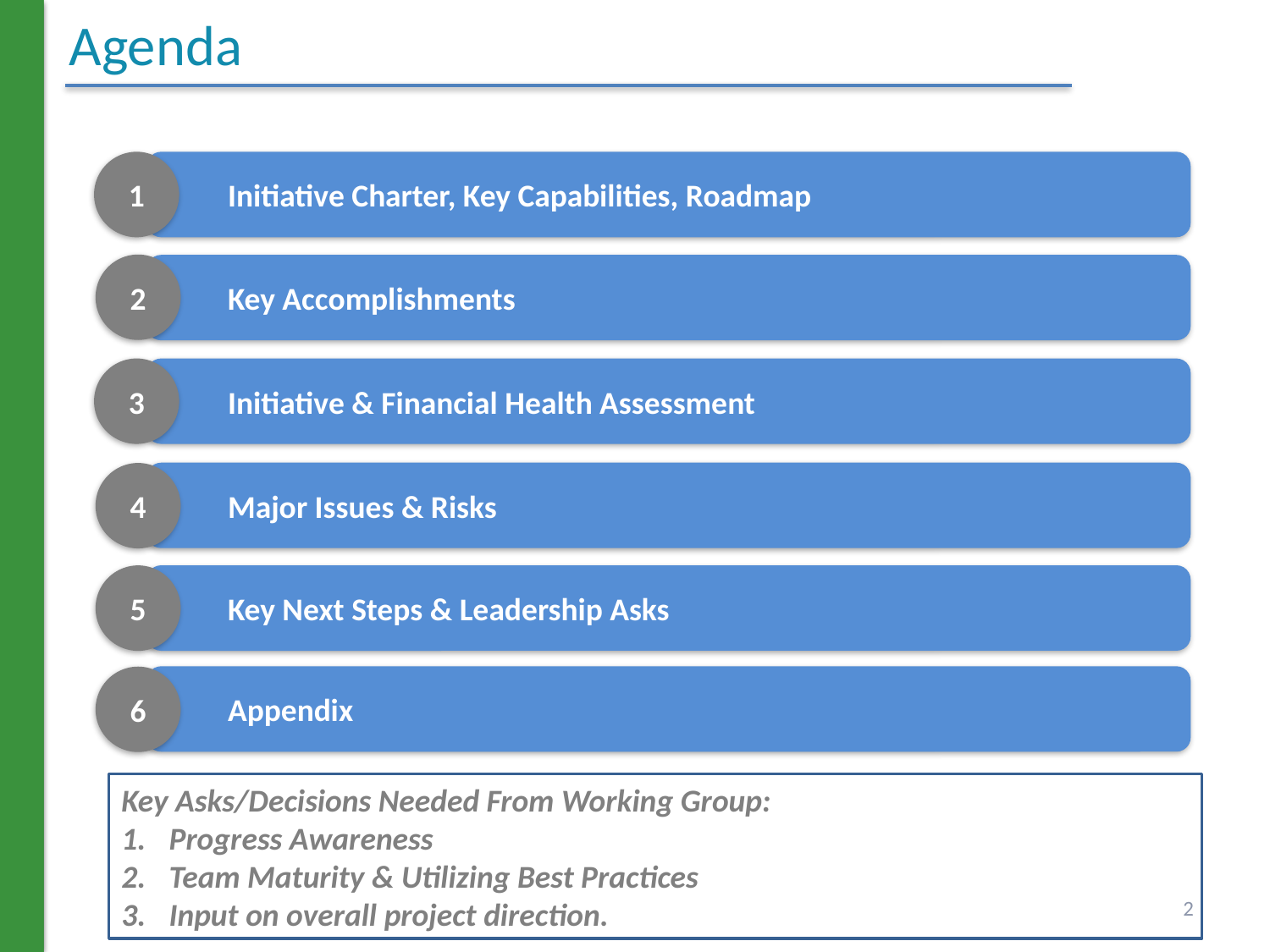

# Agenda
1
Initiative Charter, Key Capabilities, Roadmap
2
Key Accomplishments
3
Initiative & Financial Health Assessment
Major Issues & Risks
4
Key Next Steps & Leadership Asks
5
Appendix
6
Key Asks/Decisions Needed From Working Group:
Progress Awareness
Team Maturity & Utilizing Best Practices
Input on overall project direction.
2